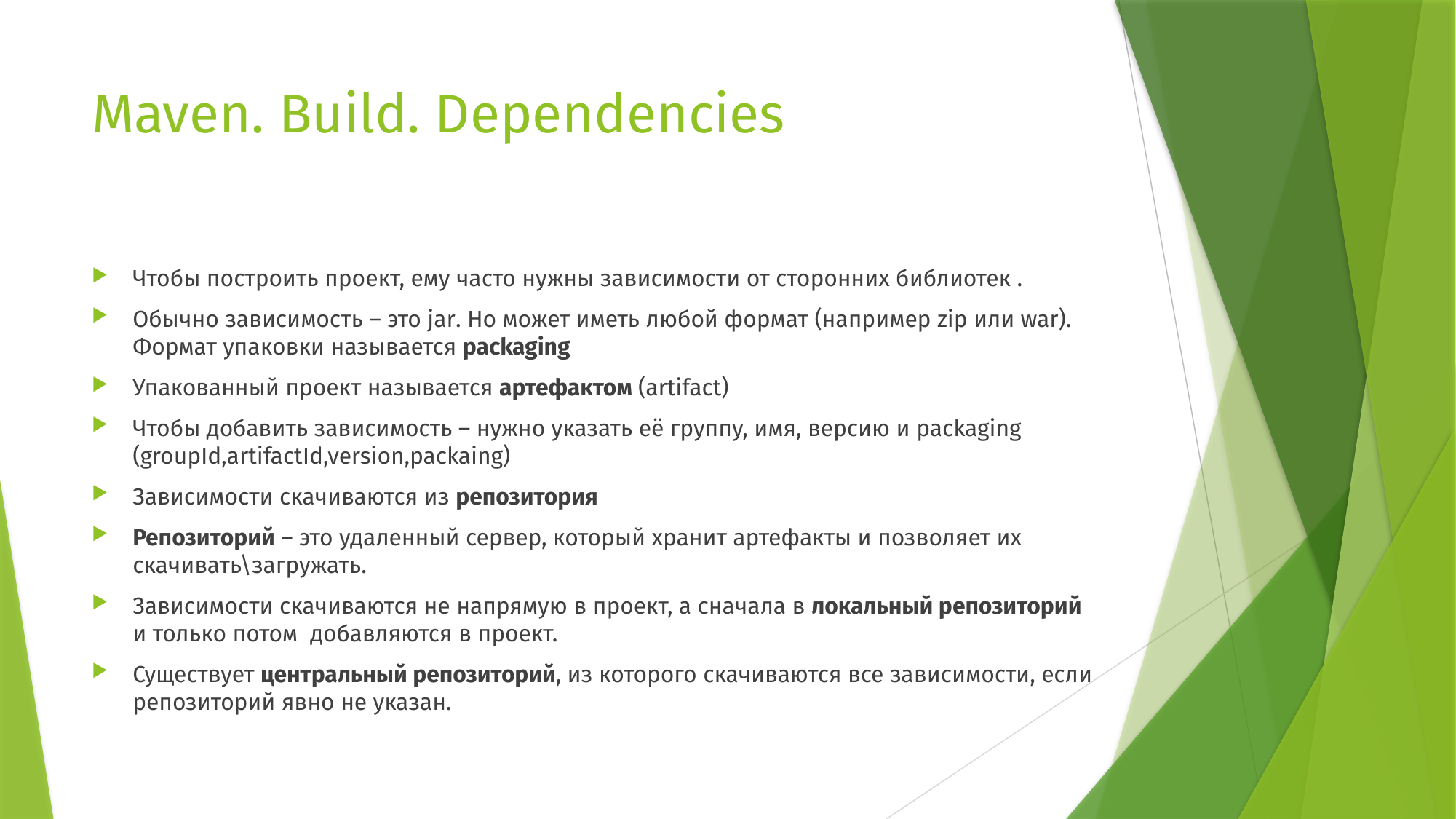

# Maven. Build. Dependencies
Чтобы построить проект, ему часто нужны зависимости от сторонних библиотек .
Обычно зависимость – это jar. Но может иметь любой формат (например zip или war). Формат упаковки называется packaging
Упакованный проект называется артефактом (artifact)
Чтобы добавить зависимость – нужно указать её группу, имя, версию и packaging (groupId,artifactId,version,packaing)
Зависимости скачиваются из репозитория
Репозиторий – это удаленный сервер, который хранит артефакты и позволяет их скачивать\загружать.
Зависимости скачиваются не напрямую в проект, а сначала в локальный репозиторий и только потом  добавляются в проект.
Существует центральный репозиторий, из которого скачиваются все зависимости, если репозиторий явно не указан.